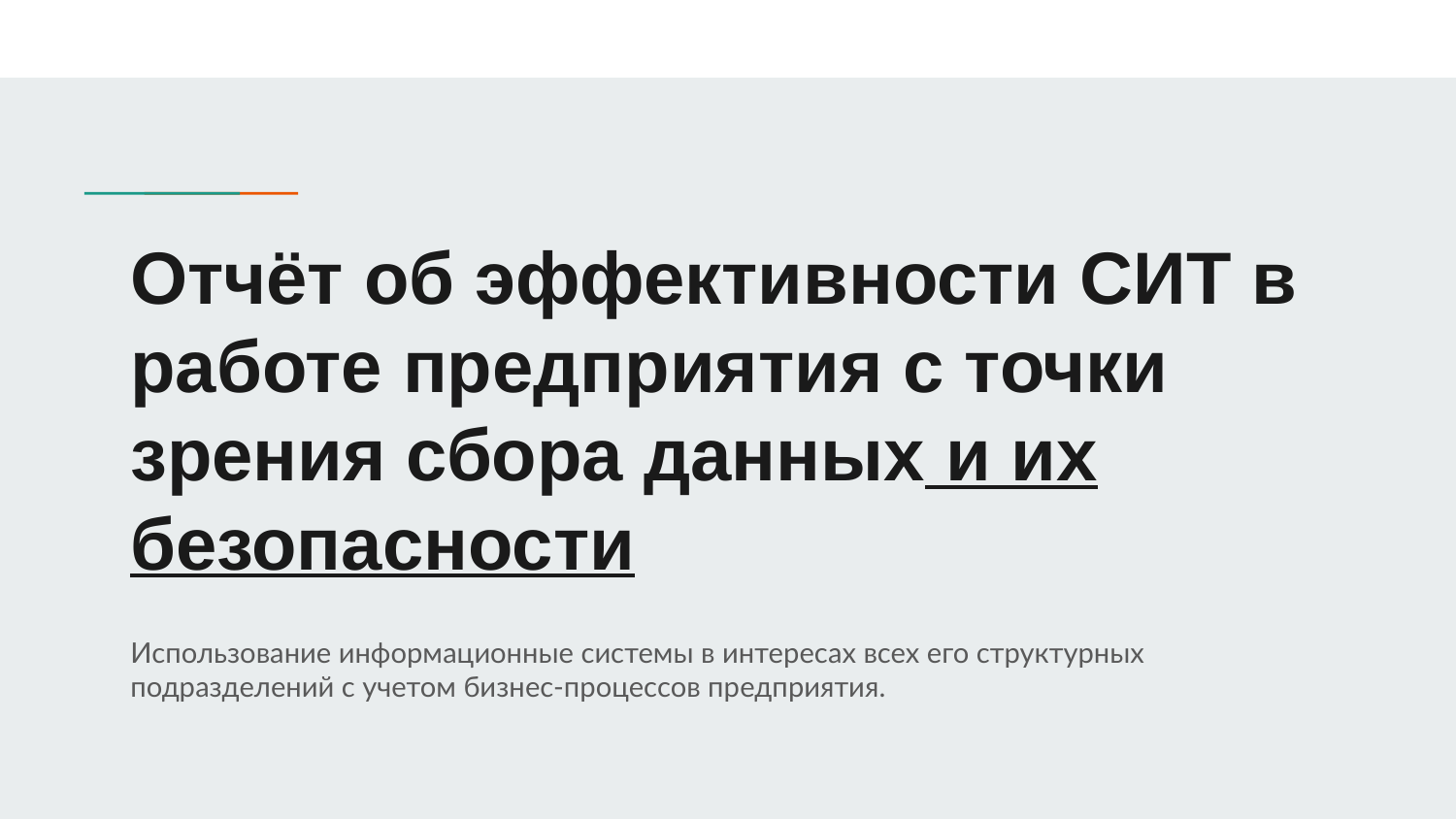

# Отчёт об эффективности СИТ в работе предприятия с точки зрения сбора данных и их безопасности
Использование информационные системы в интересах всех его структурных подразделений с учетом бизнес-процессов предприятия.